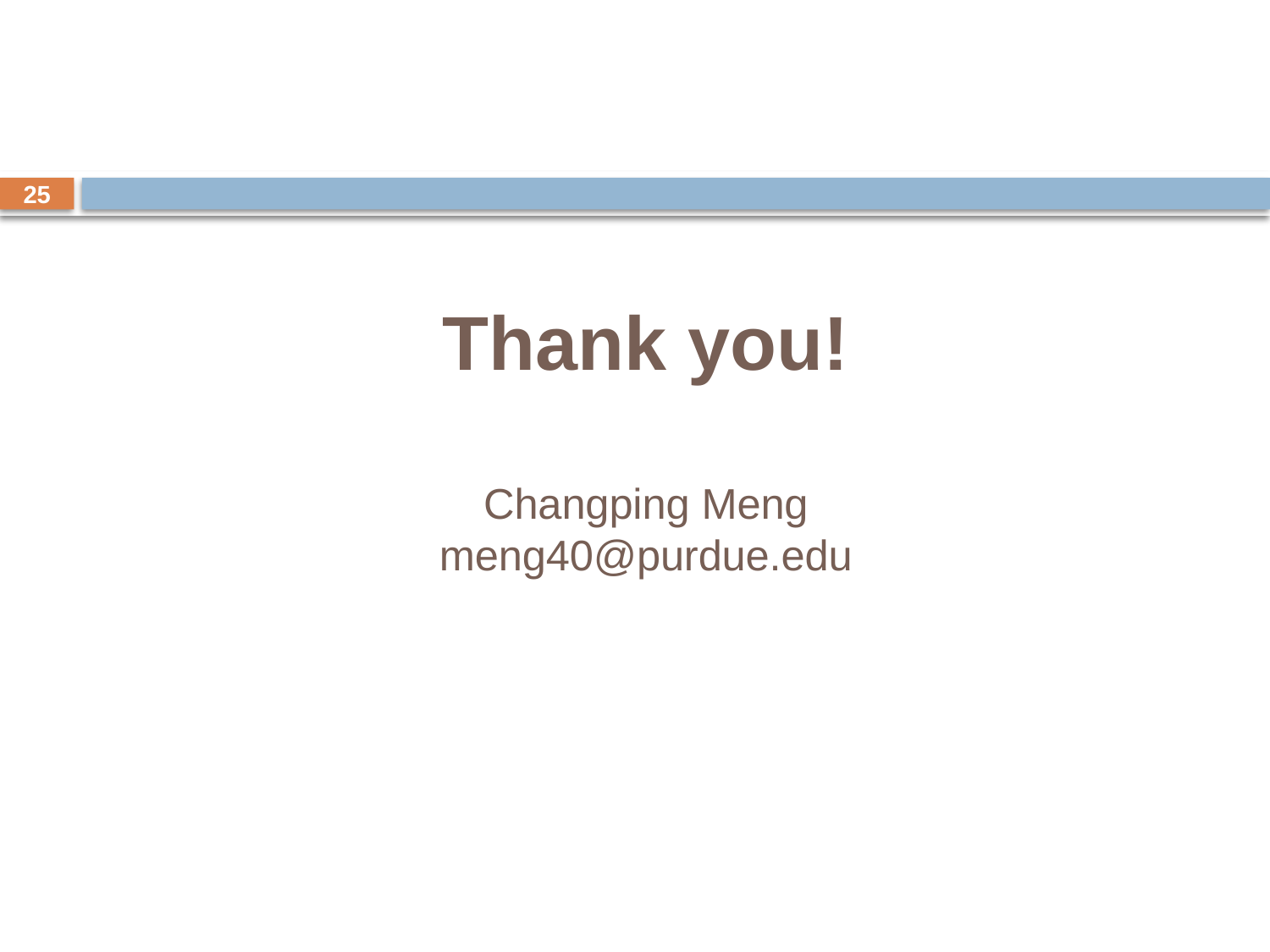

25
# Thank you! Changping Meng meng40@purdue.edu